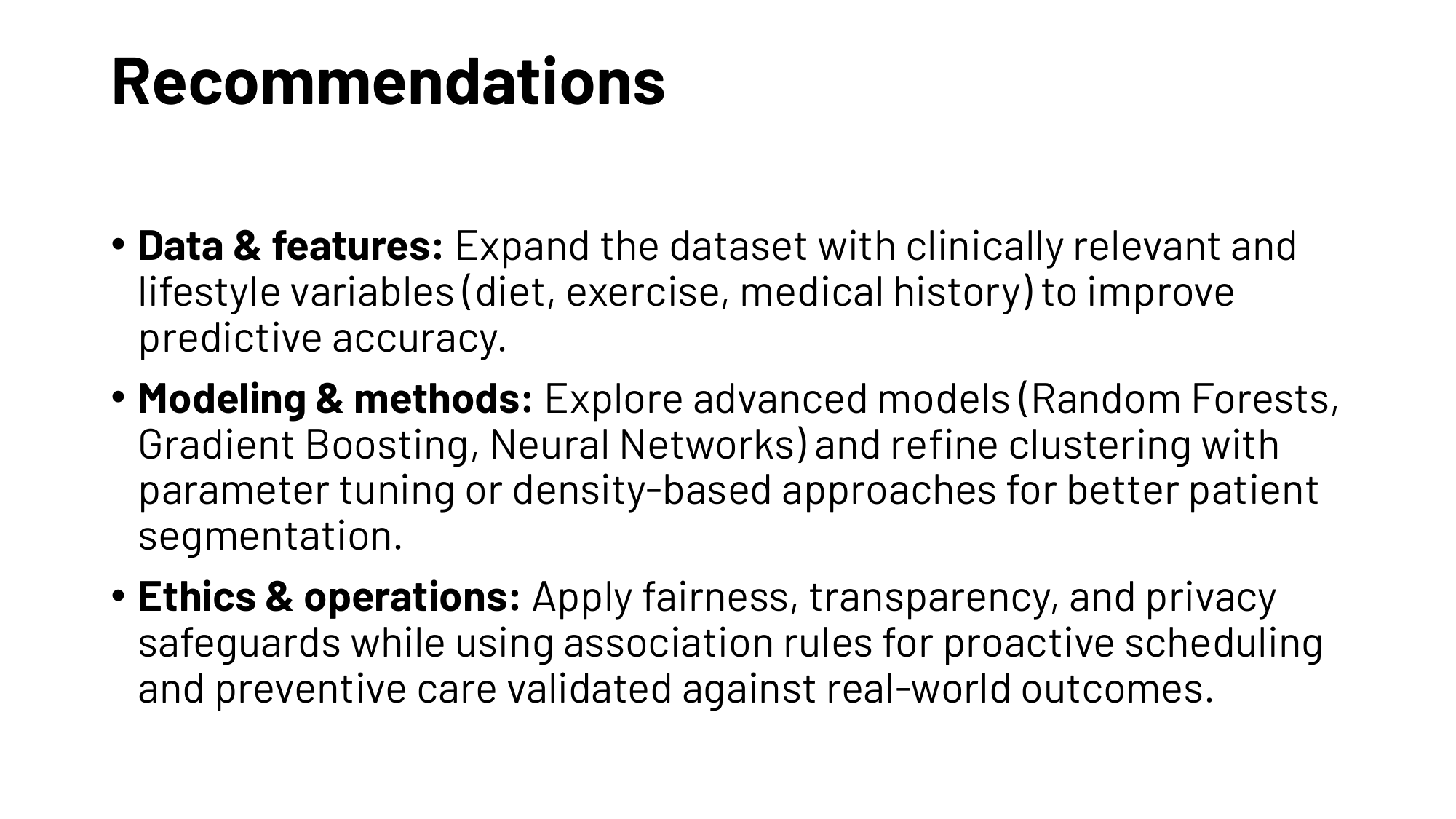

# Recommendations
Data & features: Expand the dataset with clinically relevant and lifestyle variables (diet, exercise, medical history) to improve predictive accuracy.
Modeling & methods: Explore advanced models (Random Forests, Gradient Boosting, Neural Networks) and refine clustering with parameter tuning or density-based approaches for better patient segmentation.
Ethics & operations: Apply fairness, transparency, and privacy safeguards while using association rules for proactive scheduling and preventive care validated against real-world outcomes.